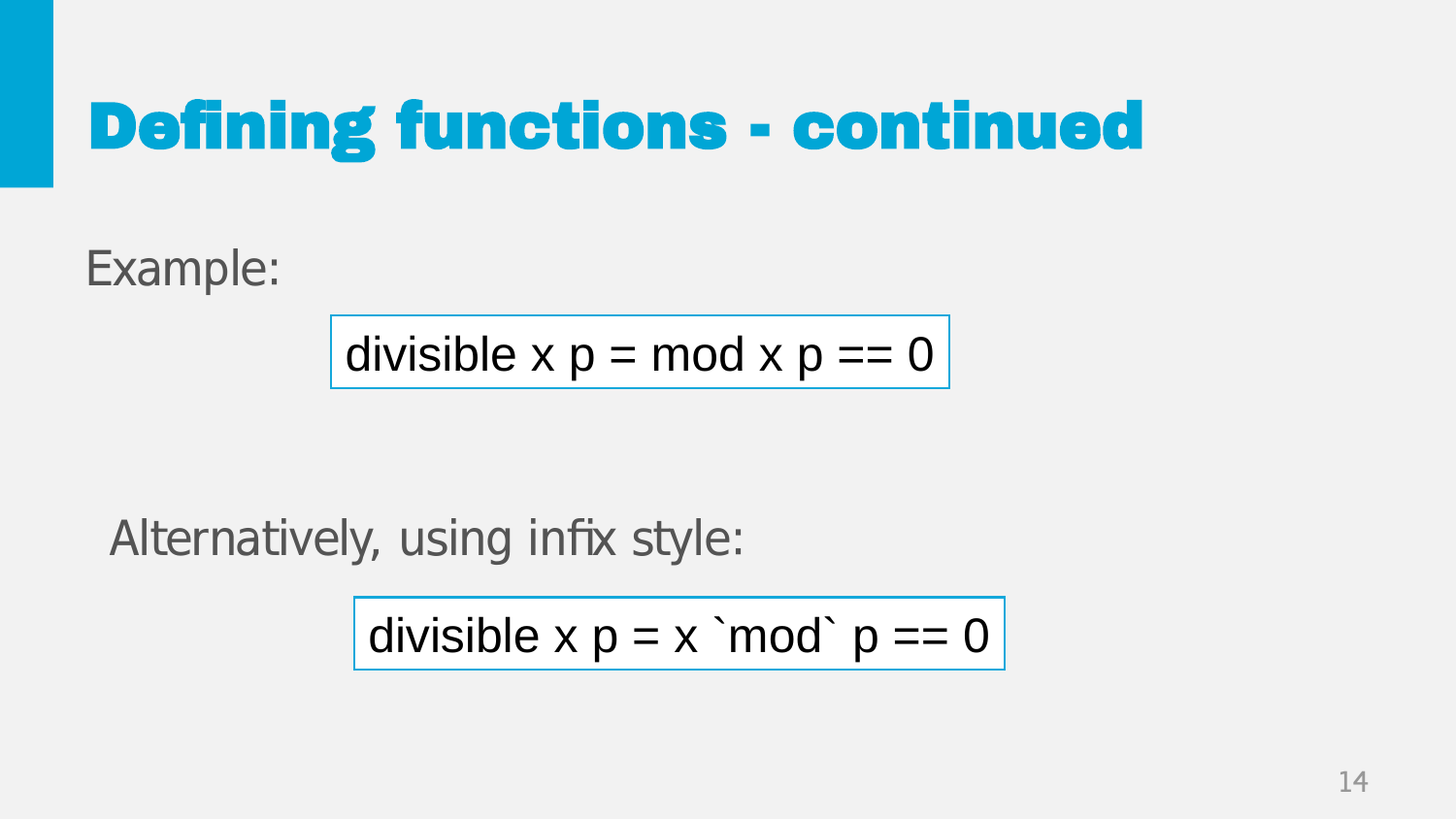

# Defining functions - continued
Example:
divisible x p = mod x p == 0
Alternatively, using infix style:
divisible x p = x `mod` p == 0
14